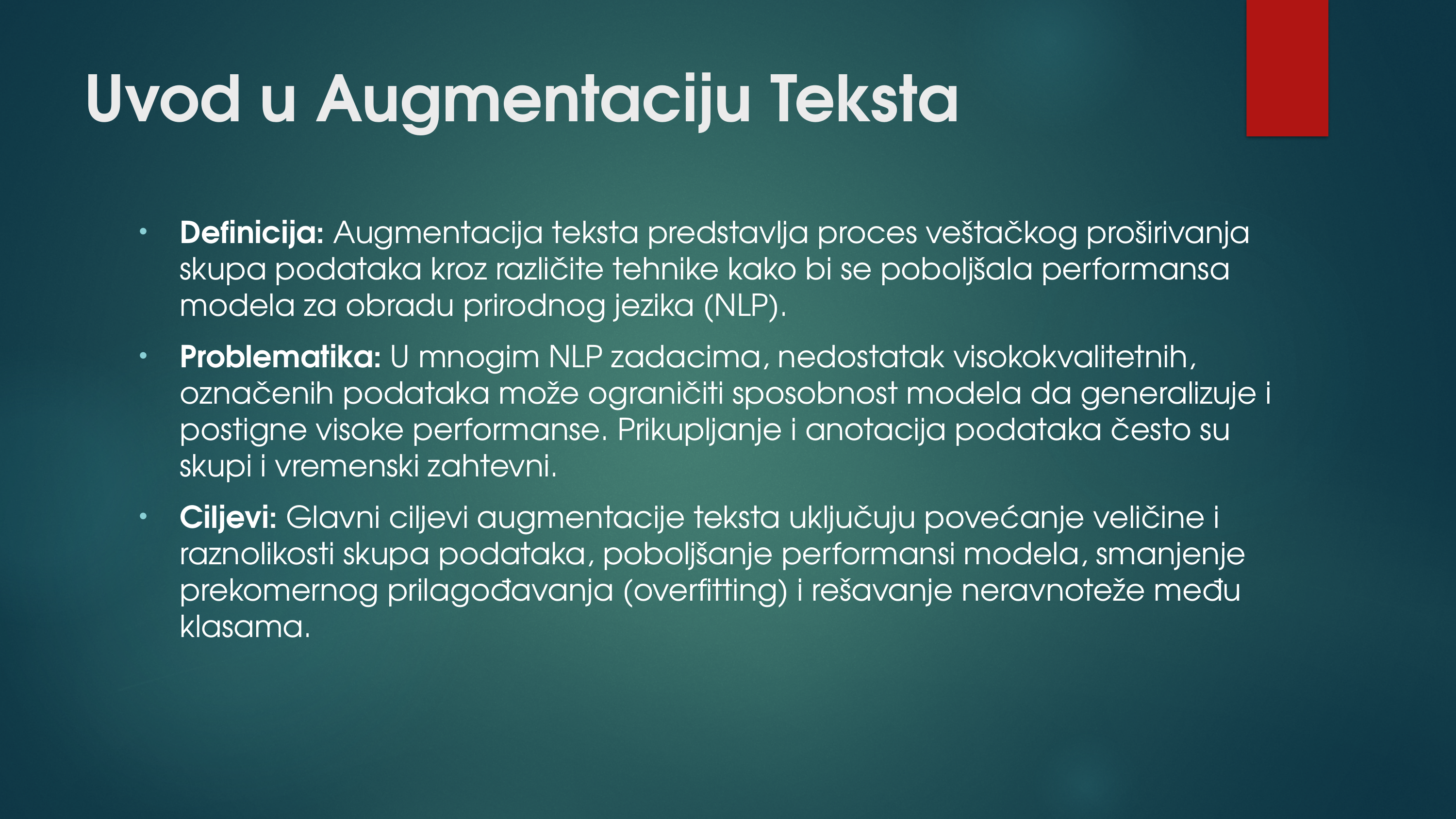

# Uvod u Augmentaciju Teksta
Definicija: Augmentacija teksta predstavlja proces veštačkog proširivanja skupa podataka kroz različite tehnike kako bi se poboljšala performansa modela za obradu prirodnog jezika (NLP).
Problematika: U mnogim NLP zadacima, nedostatak visokokvalitetnih, označenih podataka može ograničiti sposobnost modela da generalizuje i postigne visoke performanse. Prikupljanje i anotacija podataka često su skupi i vremenski zahtevni.
Ciljevi: Glavni ciljevi augmentacije teksta uključuju povećanje veličine i raznolikosti skupa podataka, poboljšanje performansi modela, smanjenje prekomernog prilagođavanja (overfitting) i rešavanje neravnoteže među klasama.